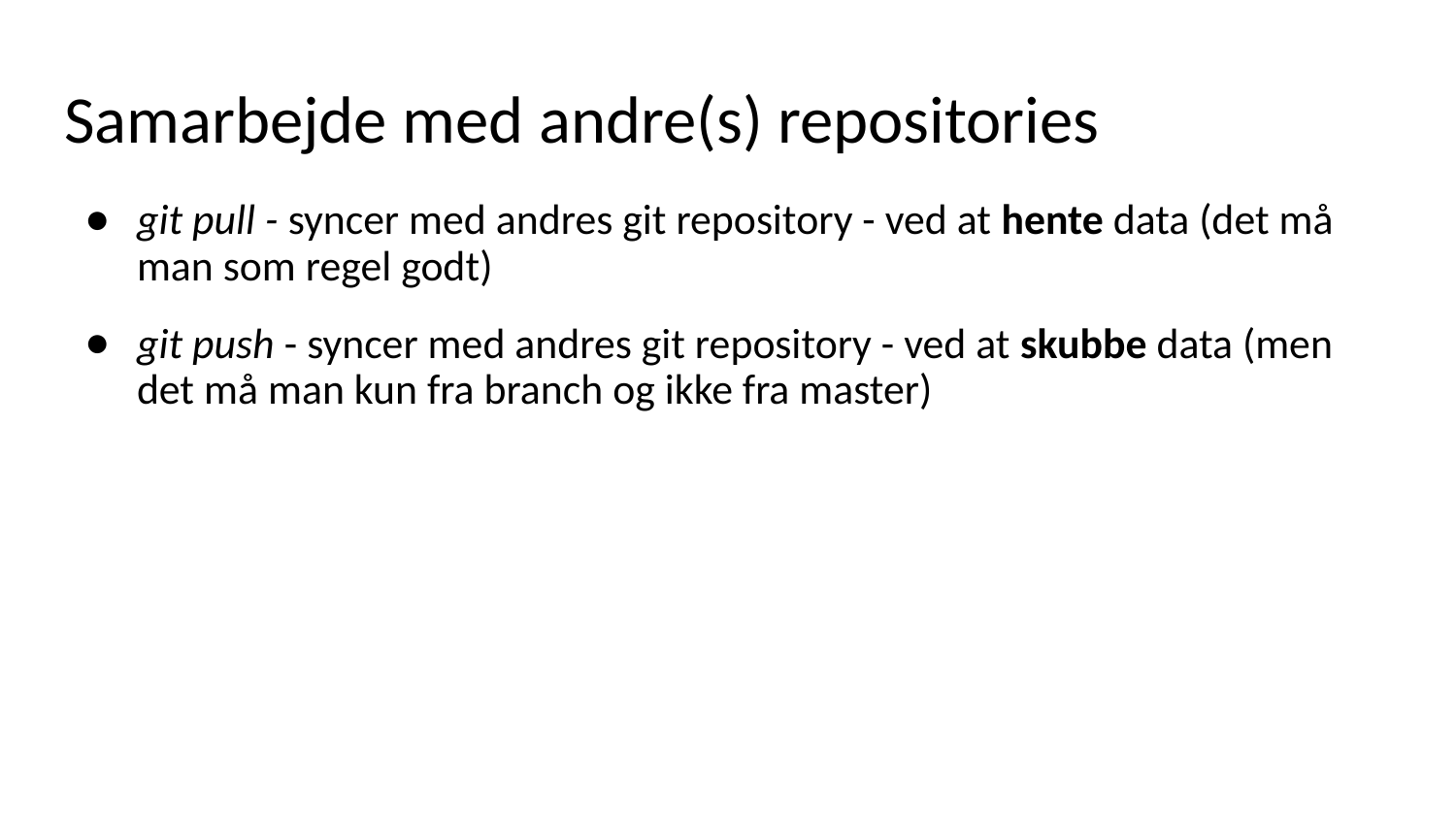

# Samarbejde med andre(s) repositories
git pull - syncer med andres git repository - ved at hente data (det må man som regel godt)
git push - syncer med andres git repository - ved at skubbe data (men det må man kun fra branch og ikke fra master)